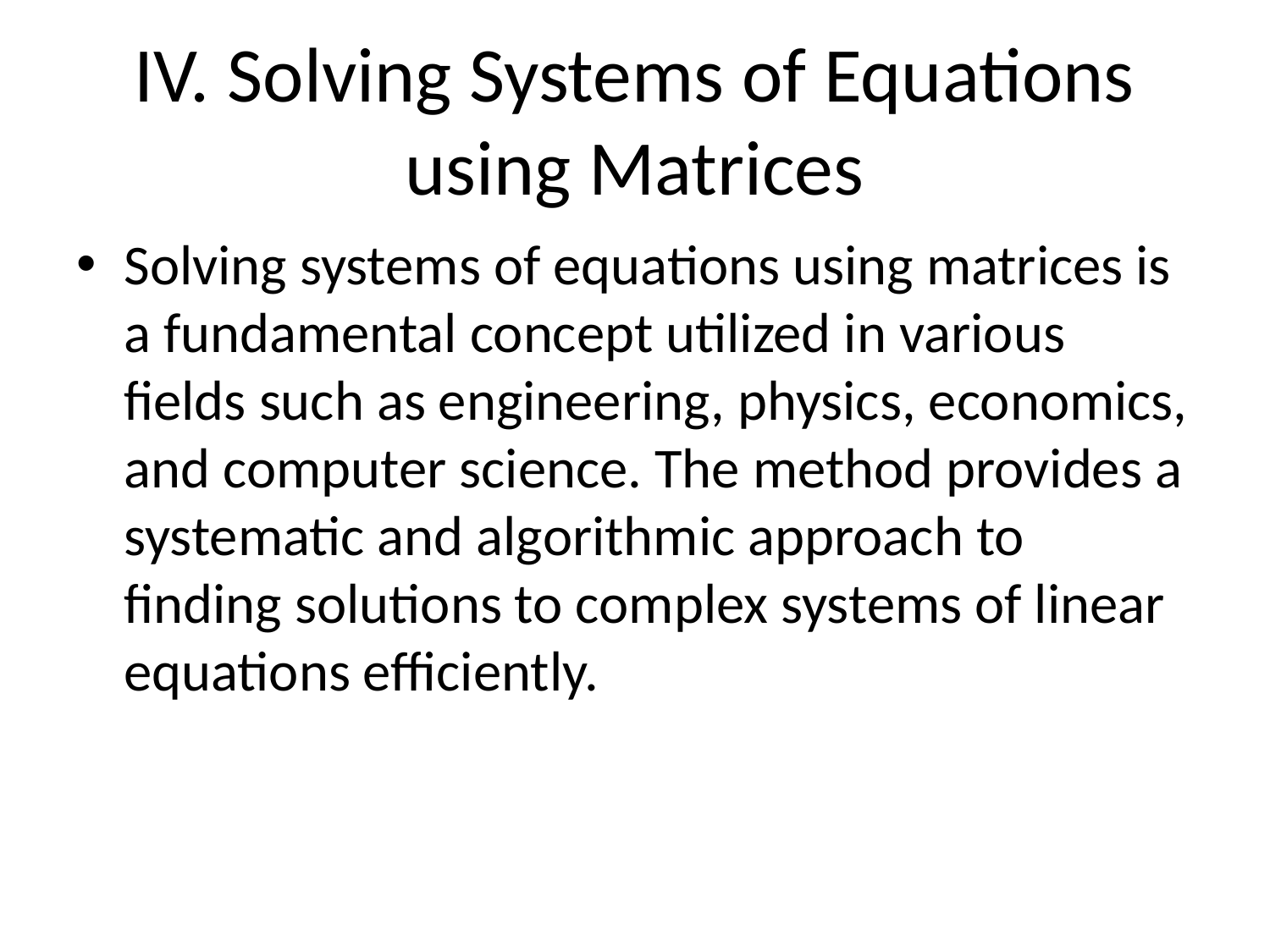

# IV. Solving Systems of Equations using Matrices
Solving systems of equations using matrices is a fundamental concept utilized in various fields such as engineering, physics, economics, and computer science. The method provides a systematic and algorithmic approach to finding solutions to complex systems of linear equations efficiently.